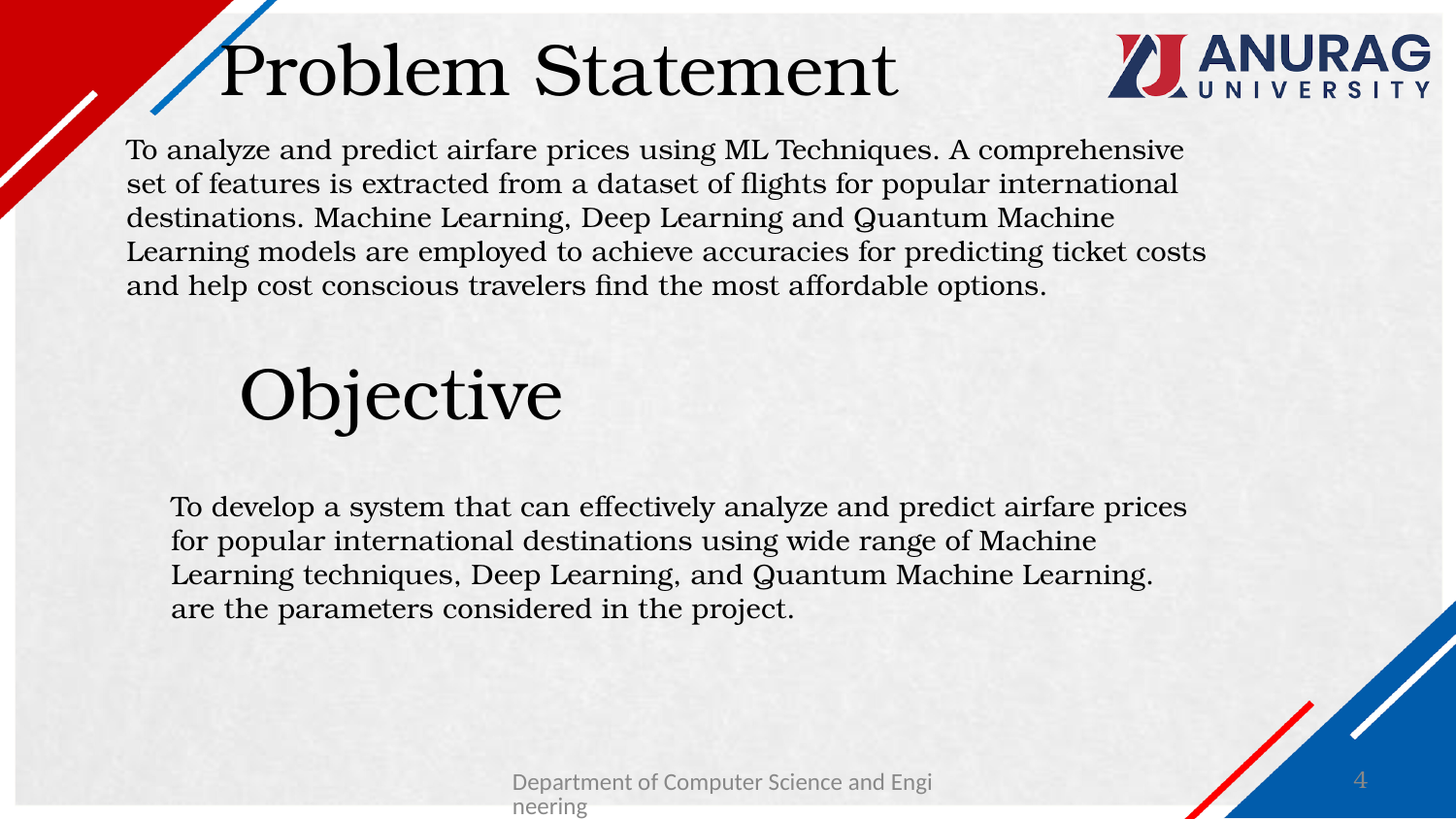

# Problem Statement
To analyze and predict airfare prices using ML Techniques. A comprehensive set of features is extracted from a dataset of flights for popular international destinations. Machine Learning, Deep Learning and Quantum Machine Learning models are employed to achieve accuracies for predicting ticket costs and help cost conscious travelers find the most affordable options.
Objective
To develop a system that can effectively analyze and predict airfare prices for popular international destinations using wide range of Machine Learning techniques, Deep Learning, and Quantum Machine Learning. are the parameters considered in the project.

Department of Computer Science and Engineering
4